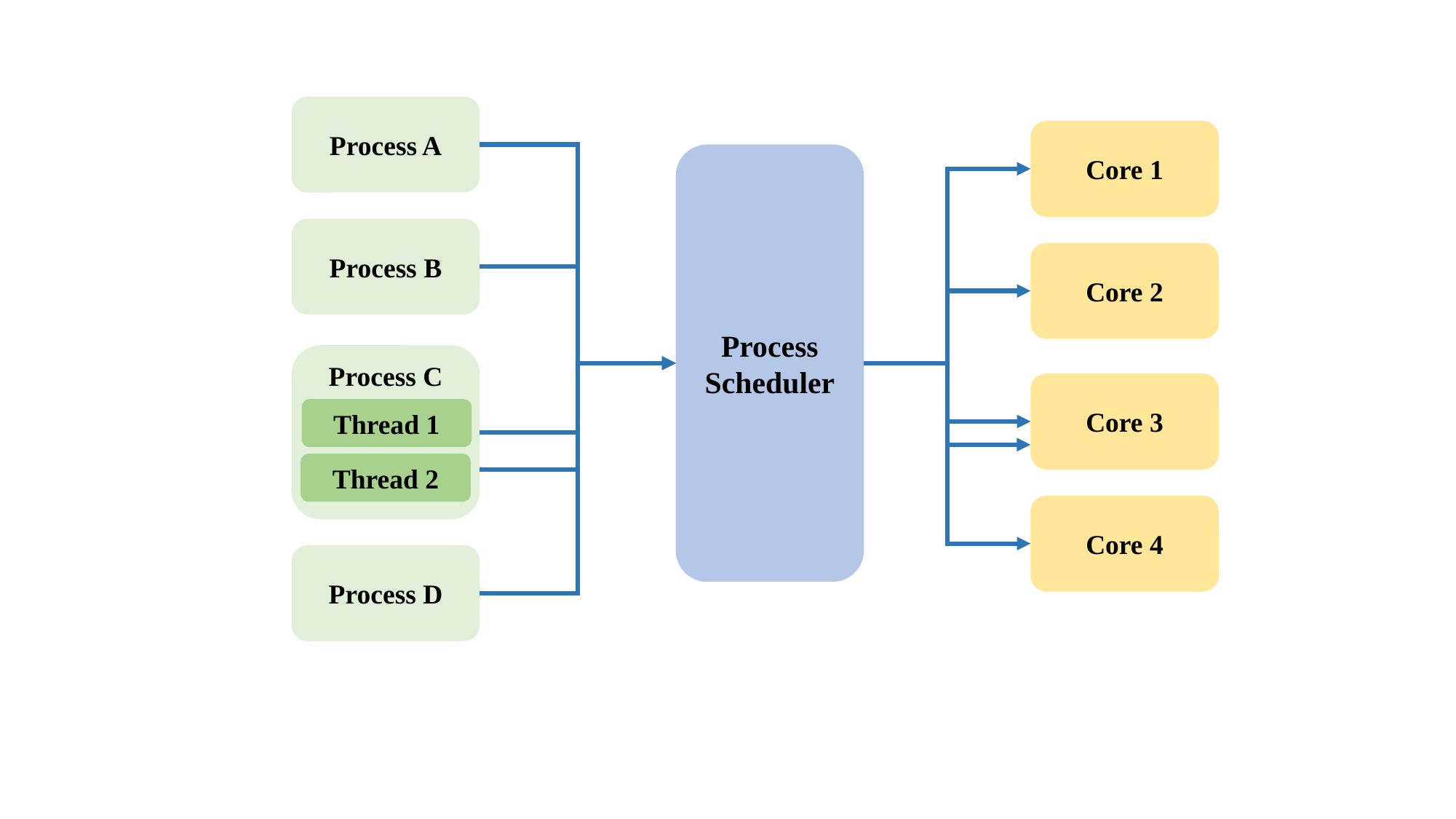

Process A
Core 1
Process Scheduler
Process B
Core 2
Process C
Core 3
Thread 1
Thread 2
Core 4
Process D